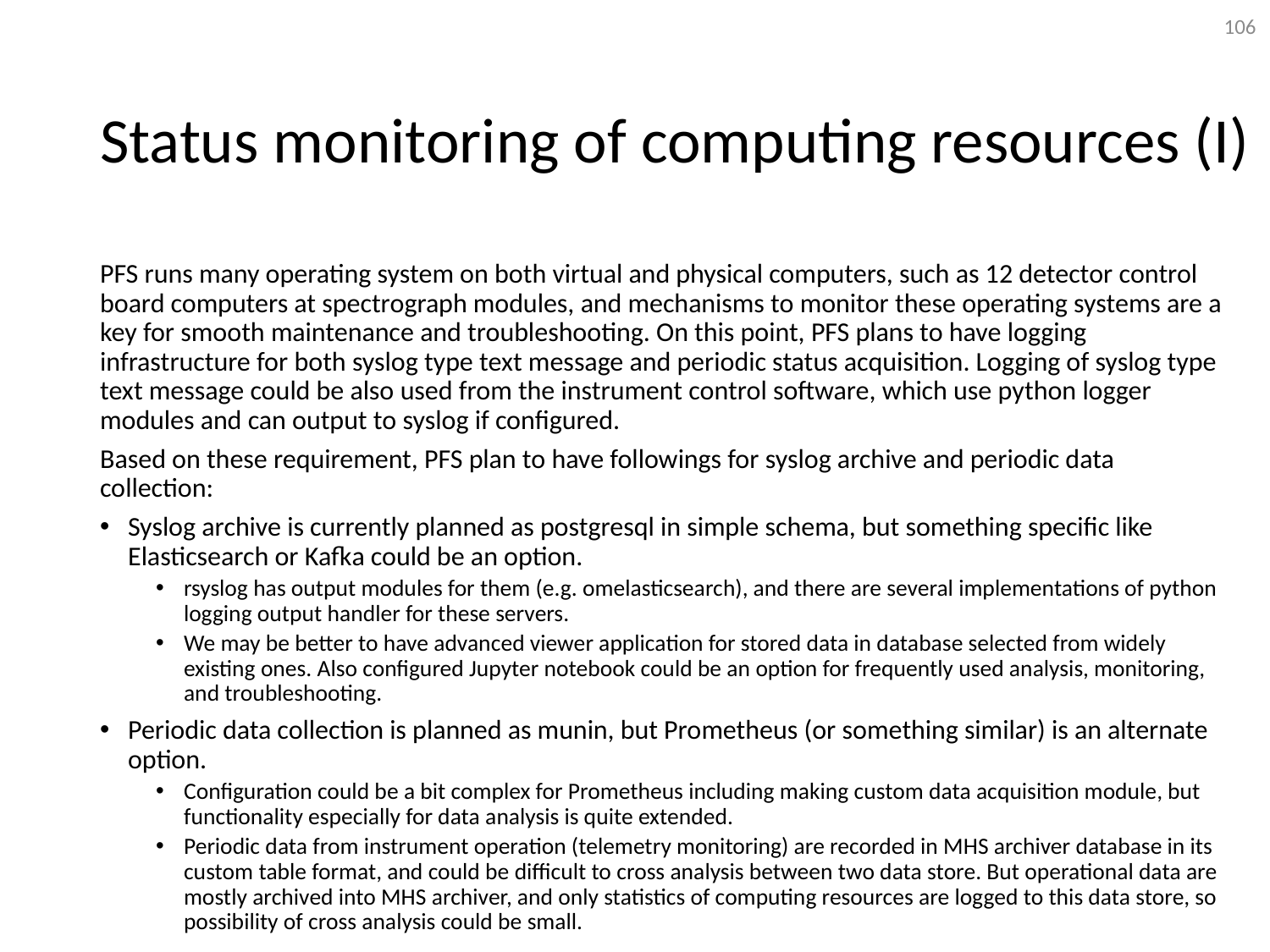

106
# Status monitoring of computing resources (I)
PFS runs many operating system on both virtual and physical computers, such as 12 detector control board computers at spectrograph modules, and mechanisms to monitor these operating systems are a key for smooth maintenance and troubleshooting. On this point, PFS plans to have logging infrastructure for both syslog type text message and periodic status acquisition. Logging of syslog type text message could be also used from the instrument control software, which use python logger modules and can output to syslog if configured.
Based on these requirement, PFS plan to have followings for syslog archive and periodic data collection:
Syslog archive is currently planned as postgresql in simple schema, but something specific like Elasticsearch or Kafka could be an option.
rsyslog has output modules for them (e.g. omelasticsearch), and there are several implementations of python logging output handler for these servers.
We may be better to have advanced viewer application for stored data in database selected from widely existing ones. Also configured Jupyter notebook could be an option for frequently used analysis, monitoring, and troubleshooting.
Periodic data collection is planned as munin, but Prometheus (or something similar) is an alternate option.
Configuration could be a bit complex for Prometheus including making custom data acquisition module, but functionality especially for data analysis is quite extended.
Periodic data from instrument operation (telemetry monitoring) are recorded in MHS archiver database in its custom table format, and could be difficult to cross analysis between two data store. But operational data are mostly archived into MHS archiver, and only statistics of computing resources are logged to this data store, so possibility of cross analysis could be small.